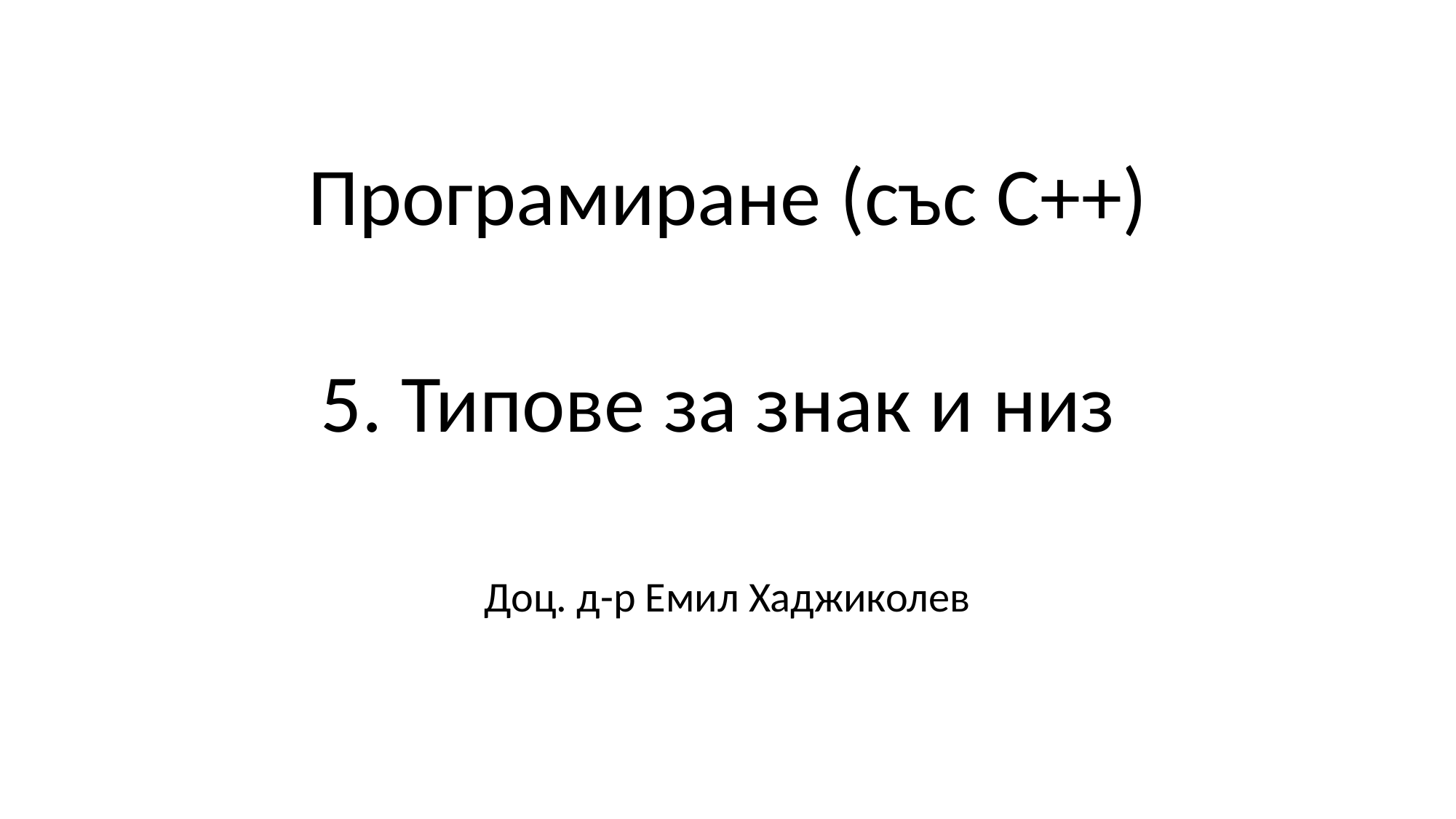

# Програмиране (със C++) 5. Типове за знак и низ
Доц. д-р Емил Хаджиколев